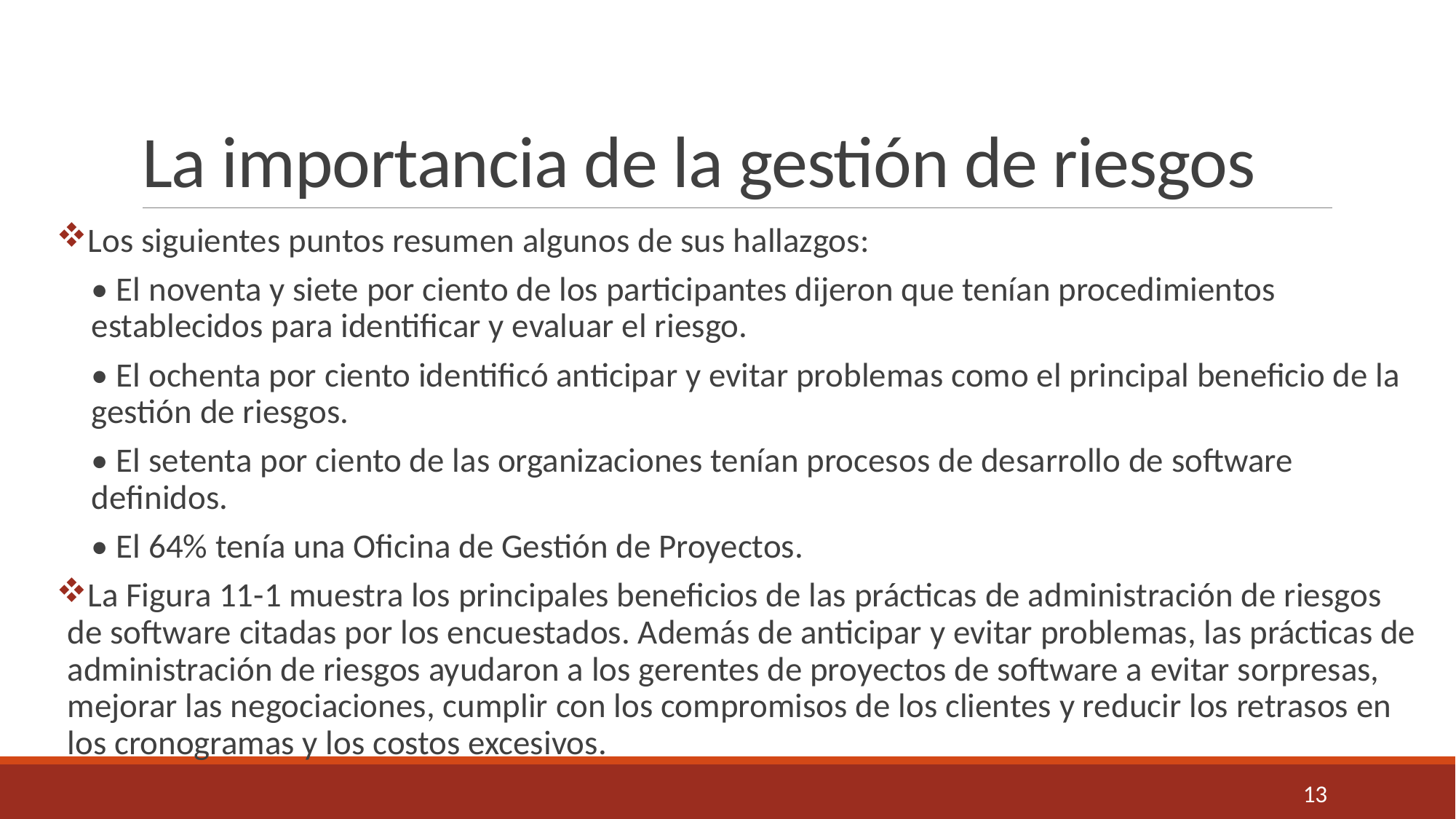

# La importancia de la gestión de riesgos
Los siguientes puntos resumen algunos de sus hallazgos:
• El noventa y siete por ciento de los participantes dijeron que tenían procedimientos establecidos para identificar y evaluar el riesgo.
• El ochenta por ciento identificó anticipar y evitar problemas como el principal beneficio de la gestión de riesgos.
• El setenta por ciento de las organizaciones tenían procesos de desarrollo de software definidos.
• El 64% tenía una Oficina de Gestión de Proyectos.
La Figura 11-1 muestra los principales beneficios de las prácticas de administración de riesgos de software citadas por los encuestados. Además de anticipar y evitar problemas, las prácticas de administración de riesgos ayudaron a los gerentes de proyectos de software a evitar sorpresas, mejorar las negociaciones, cumplir con los compromisos de los clientes y reducir los retrasos en los cronogramas y los costos excesivos.
13